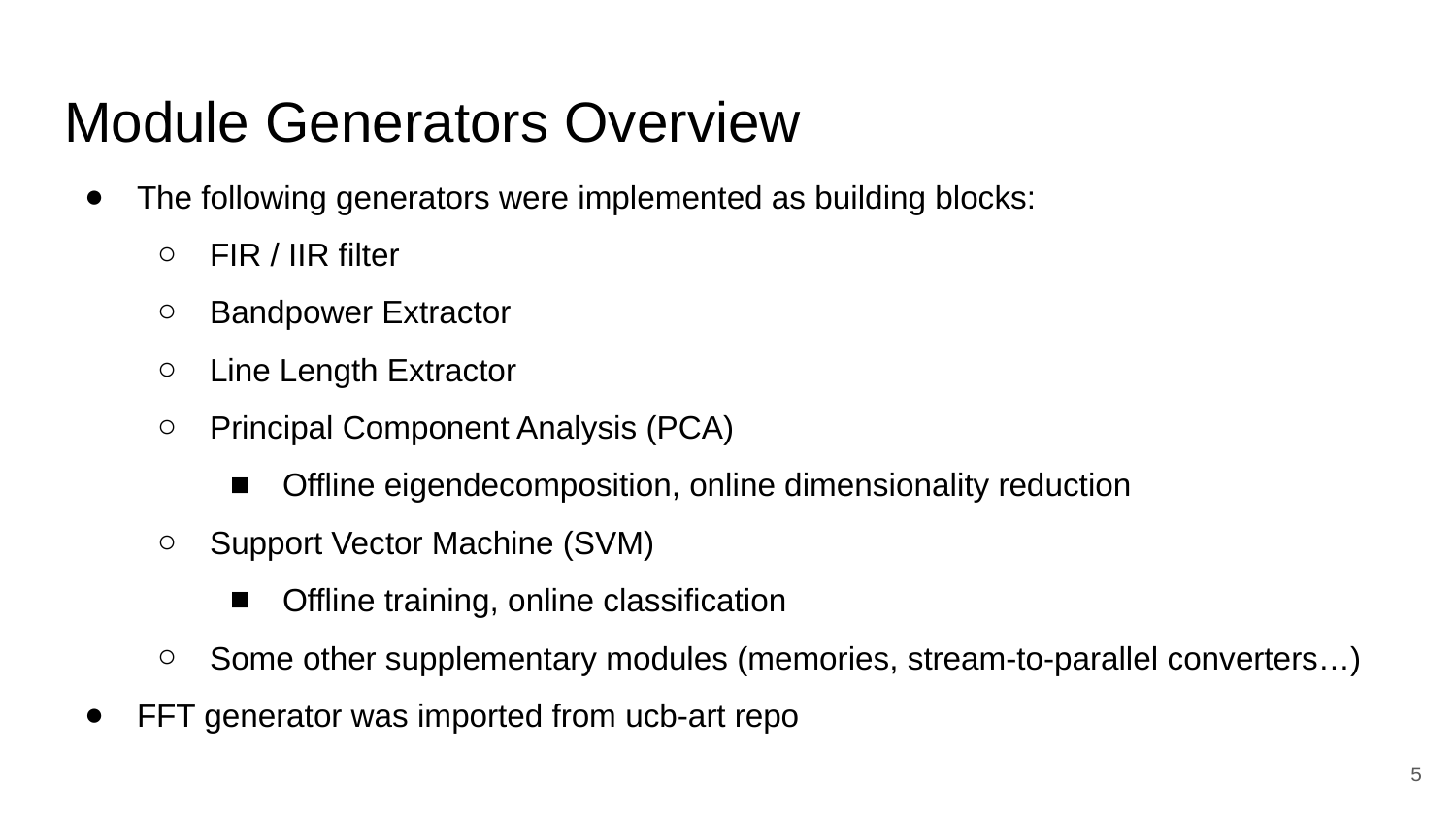

# Module Generators Overview
The following generators were implemented as building blocks:
FIR / IIR filter
Bandpower Extractor
Line Length Extractor
Principal Component Analysis (PCA)
Offline eigendecomposition, online dimensionality reduction
Support Vector Machine (SVM)
Offline training, online classification
Some other supplementary modules (memories, stream-to-parallel converters…)
FFT generator was imported from ucb-art repo

5